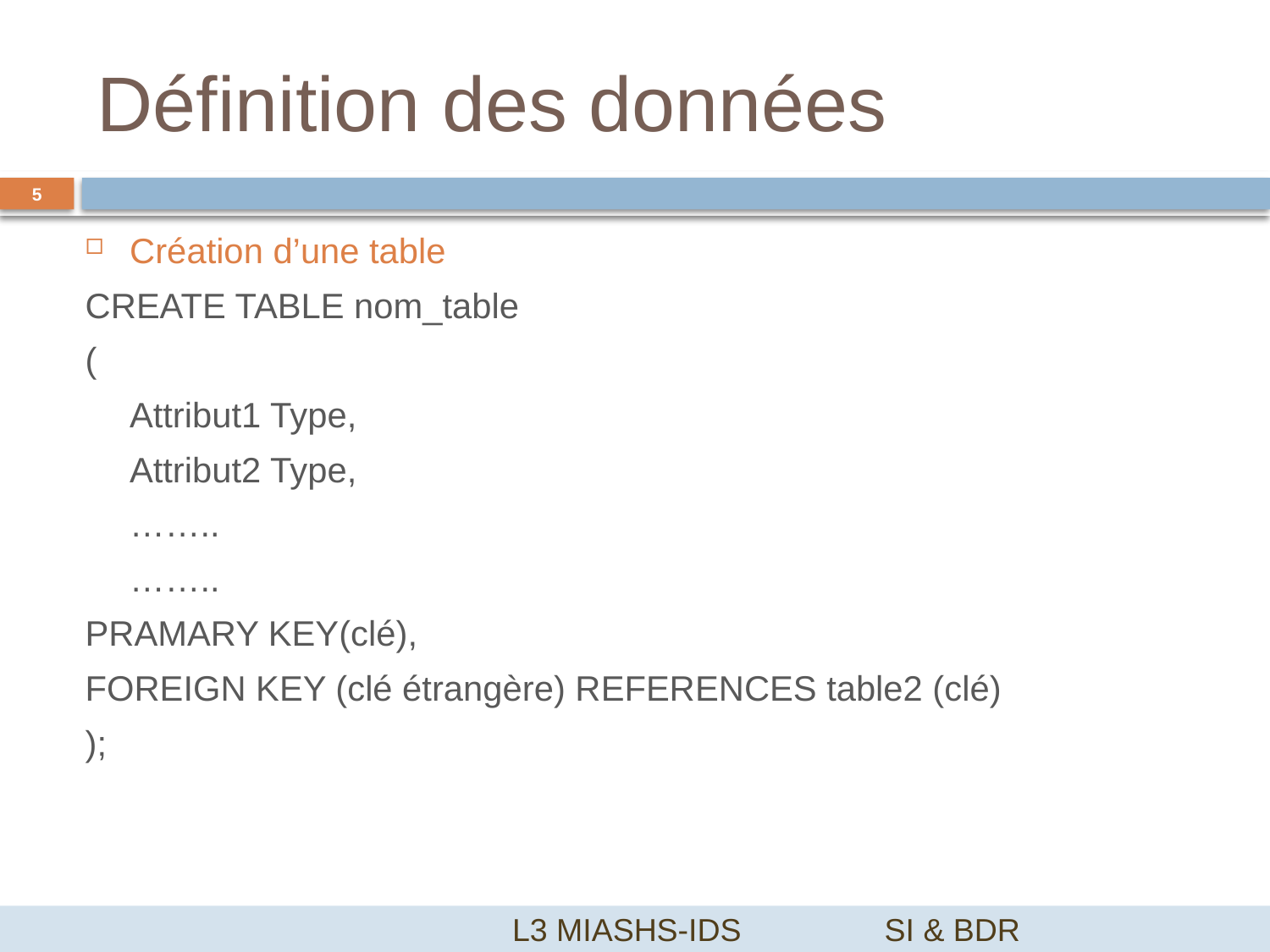

# Définition des données
5
Création d’une table
CREATE TABLE nom_table
(
	Attribut1 Type,
	Attribut2 Type,
	……..
	……..
PRAMARY KEY(clé),
FOREIGN KEY (clé étrangère) REFERENCES table2 (clé)
);

		 L3 MIASHS-IDS		SI & BDR